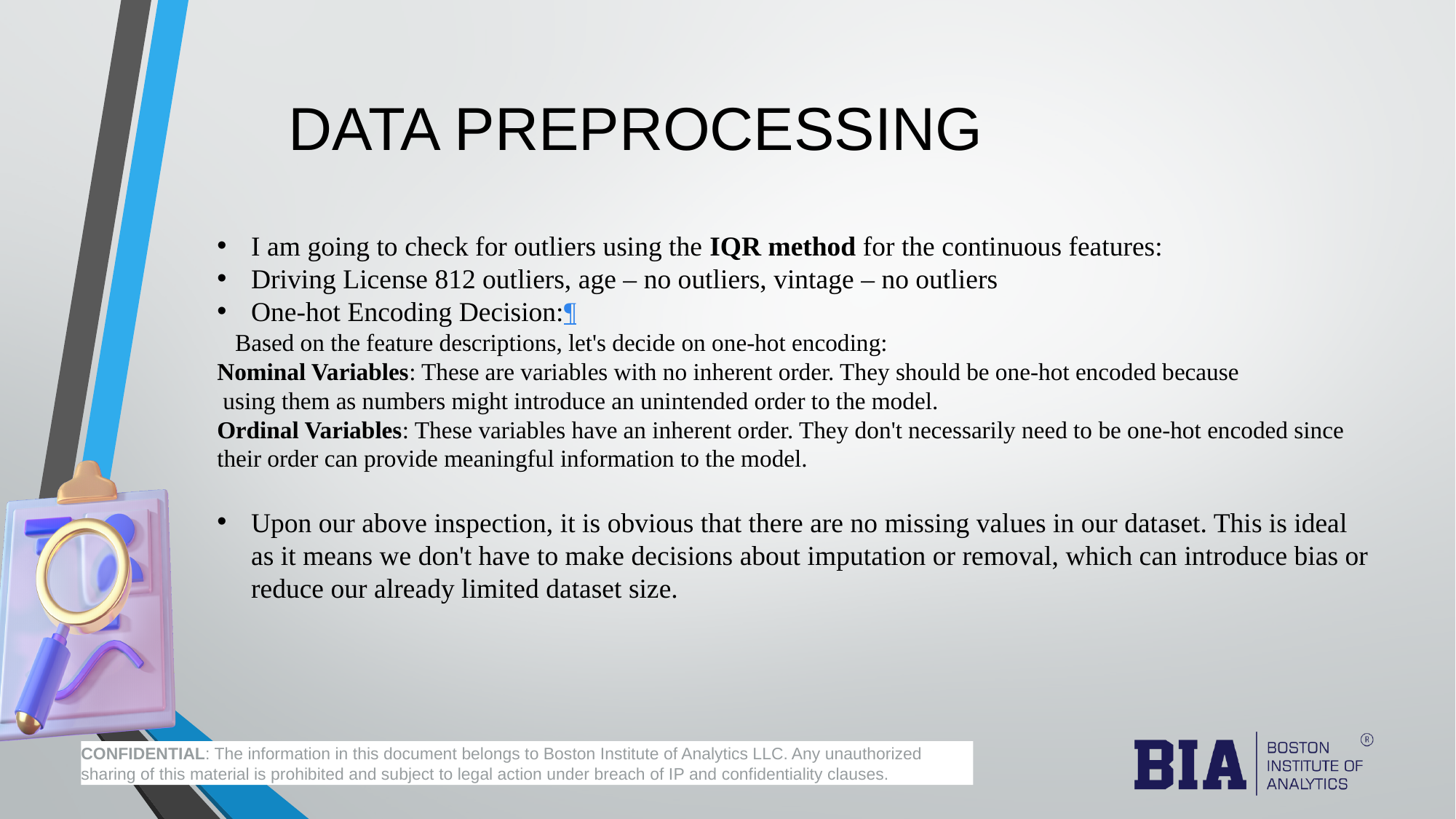

DATA PREPROCESSING
I am going to check for outliers using the IQR method for the continuous features:
Driving License 812 outliers, age – no outliers, vintage – no outliers
One-hot Encoding Decision:¶
   Based on the feature descriptions, let's decide on one-hot encoding:
Nominal Variables: These are variables with no inherent order. They should be one-hot encoded because                        using them as numbers might introduce an unintended order to the model.
Ordinal Variables: These variables have an inherent order. They don't necessarily need to be one-hot encoded since their order can provide meaningful information to the model.

Upon our above inspection, it is obvious that there are no missing values in our dataset. This is ideal as it means we don't have to make decisions about imputation or removal, which can introduce bias or reduce our already limited dataset size.